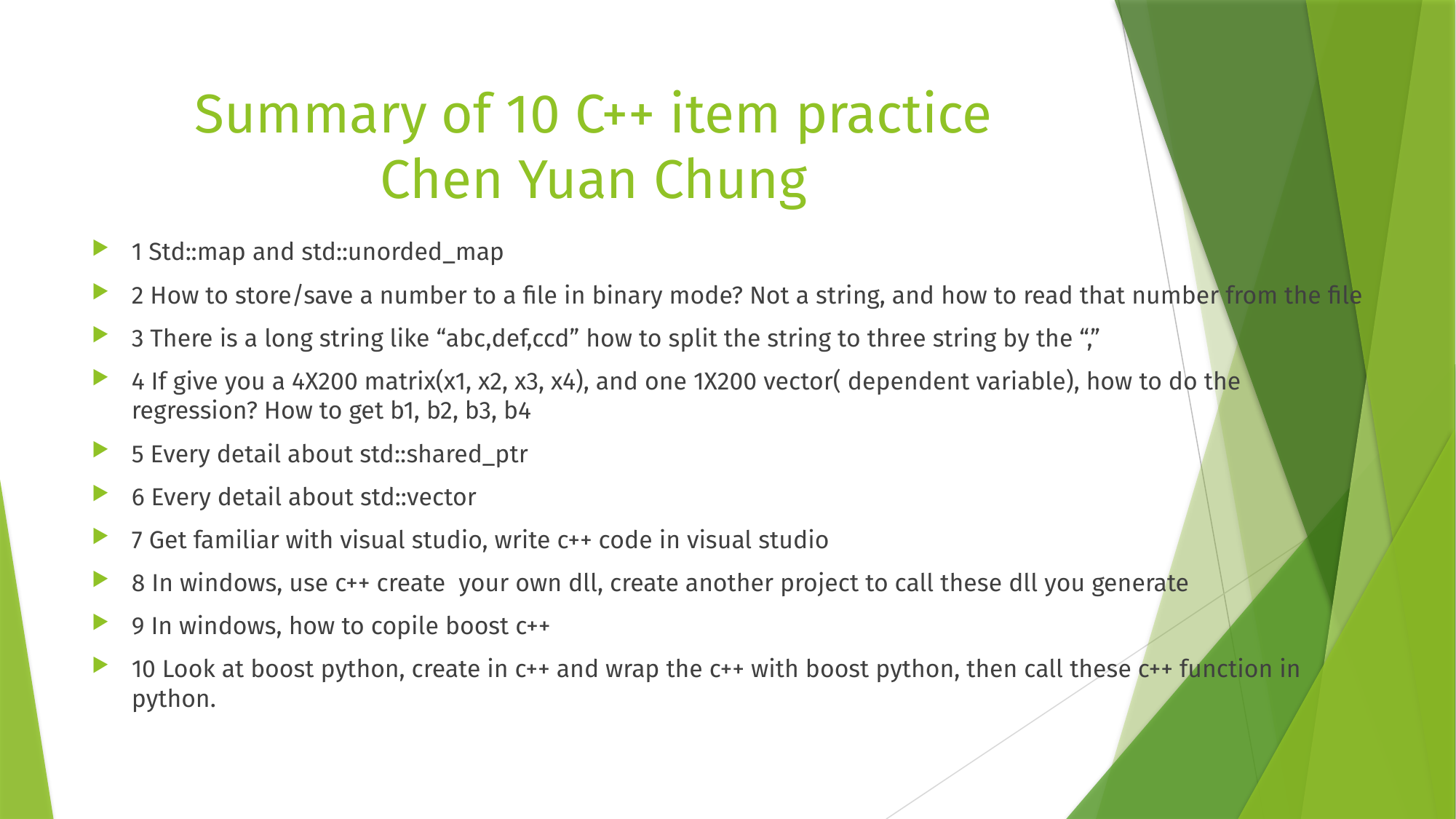

# Summary of 10 C++ item practice Chen Yuan Chung
1 Std::map and std::unorded_map
2 How to store/save a number to a file in binary mode? Not a string, and how to read that number from the file
3 There is a long string like “abc,def,ccd” how to split the string to three string by the “,”
4 If give you a 4X200 matrix(x1, x2, x3, x4), and one 1X200 vector( dependent variable), how to do the regression? How to get b1, b2, b3, b4
5 Every detail about std::shared_ptr
6 Every detail about std::vector
7 Get familiar with visual studio, write c++ code in visual studio
8 In windows, use c++ create  your own dll, create another project to call these dll you generate
9 In windows, how to copile boost c++
10 Look at boost python, create in c++ and wrap the c++ with boost python, then call these c++ function in python.